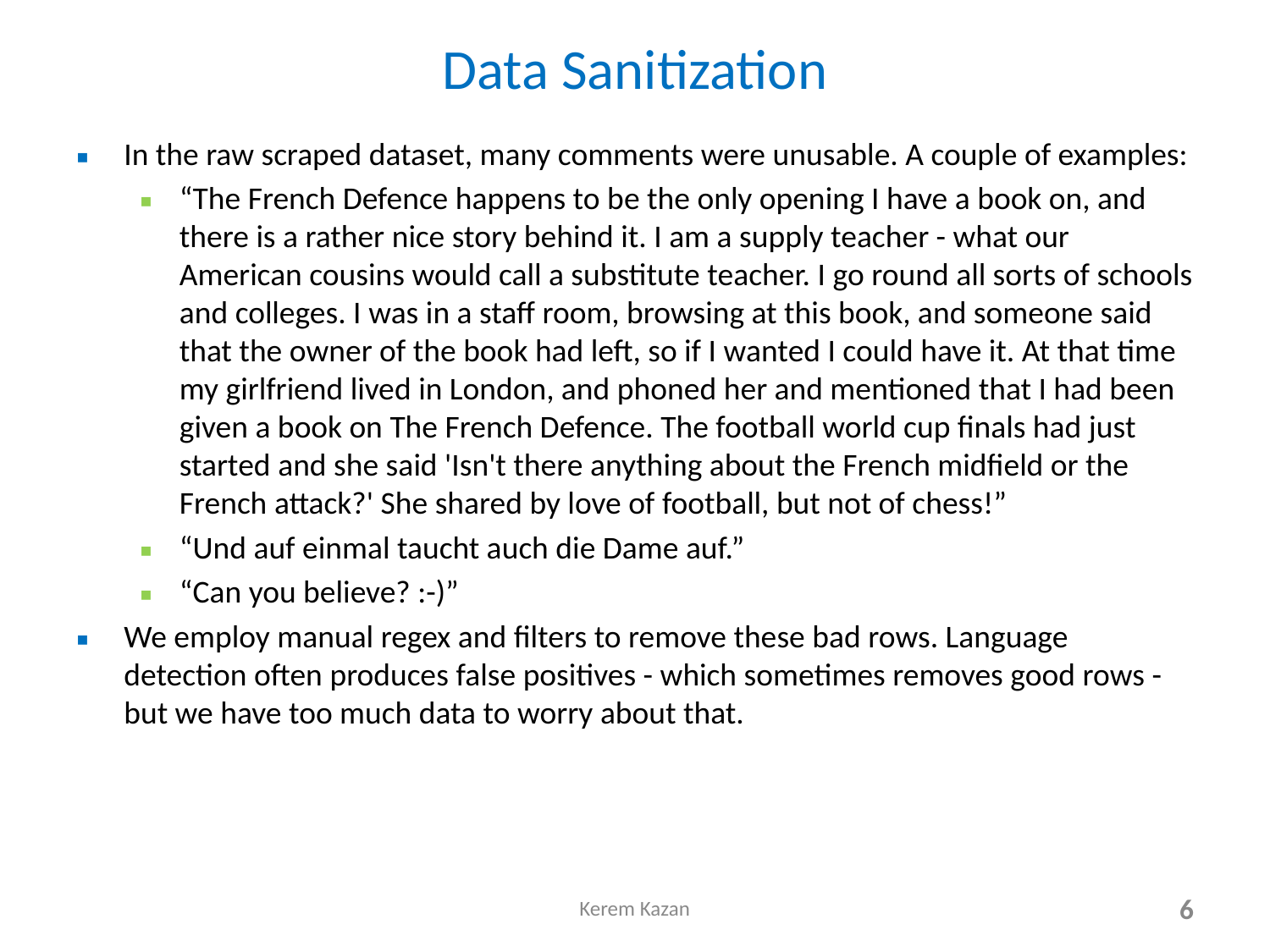

# Data Sanitization
In the raw scraped dataset, many comments were unusable. A couple of examples:
“The French Defence happens to be the only opening I have a book on, and there is a rather nice story behind it. I am a supply teacher - what our American cousins would call a substitute teacher. I go round all sorts of schools and colleges. I was in a staff room, browsing at this book, and someone said that the owner of the book had left, so if I wanted I could have it. At that time my girlfriend lived in London, and phoned her and mentioned that I had been given a book on The French Defence. The football world cup finals had just started and she said 'Isn't there anything about the French midfield or the French attack?' She shared by love of football, but not of chess!”
“Und auf einmal taucht auch die Dame auf.”
“Can you believe? :-)”
We employ manual regex and filters to remove these bad rows. Language detection often produces false positives - which sometimes removes good rows - but we have too much data to worry about that.
Kerem Kazan
6